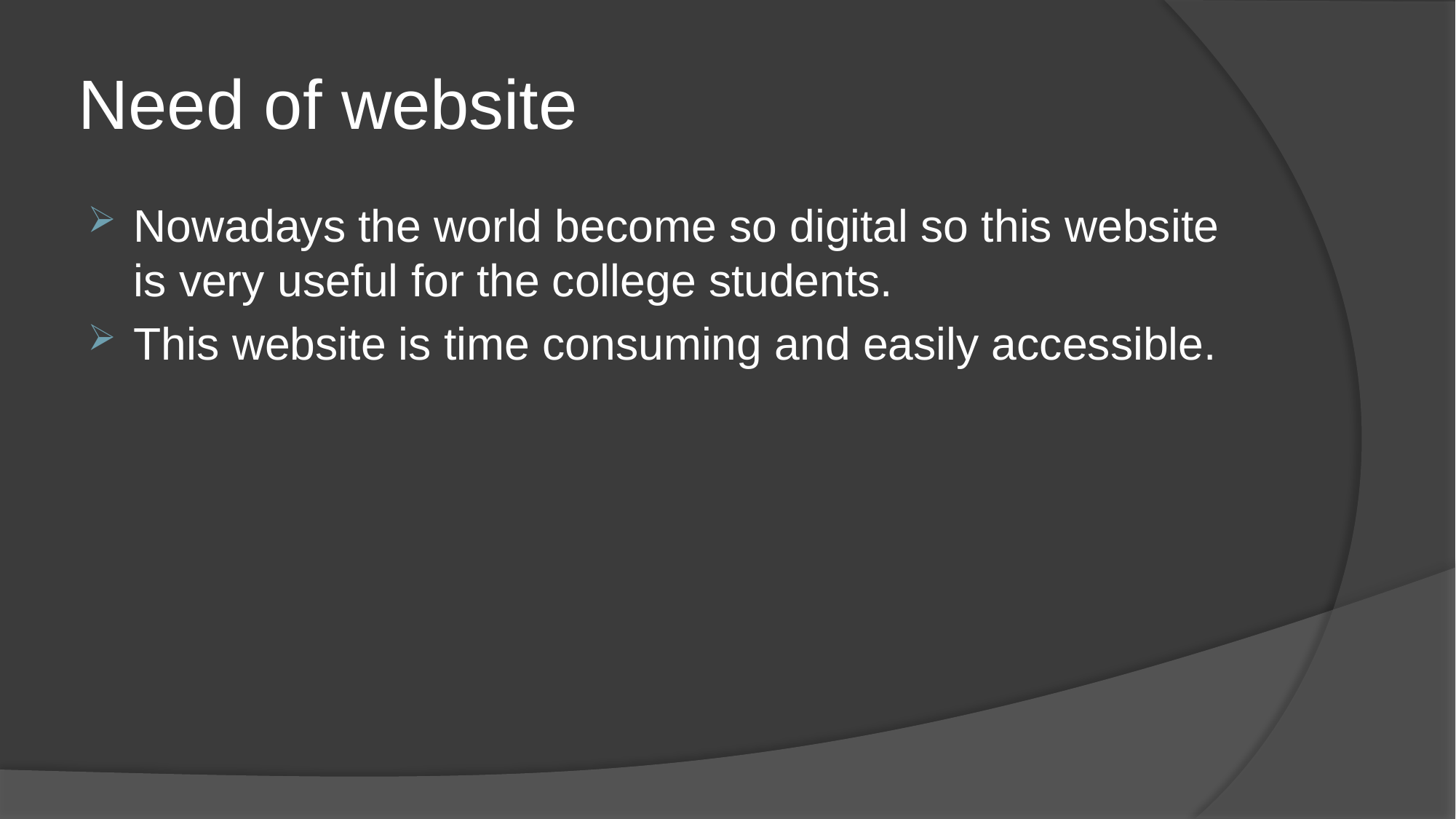

# Need of website
Nowadays the world become so digital so this website is very useful for the college students.
This website is time consuming and easily accessible.